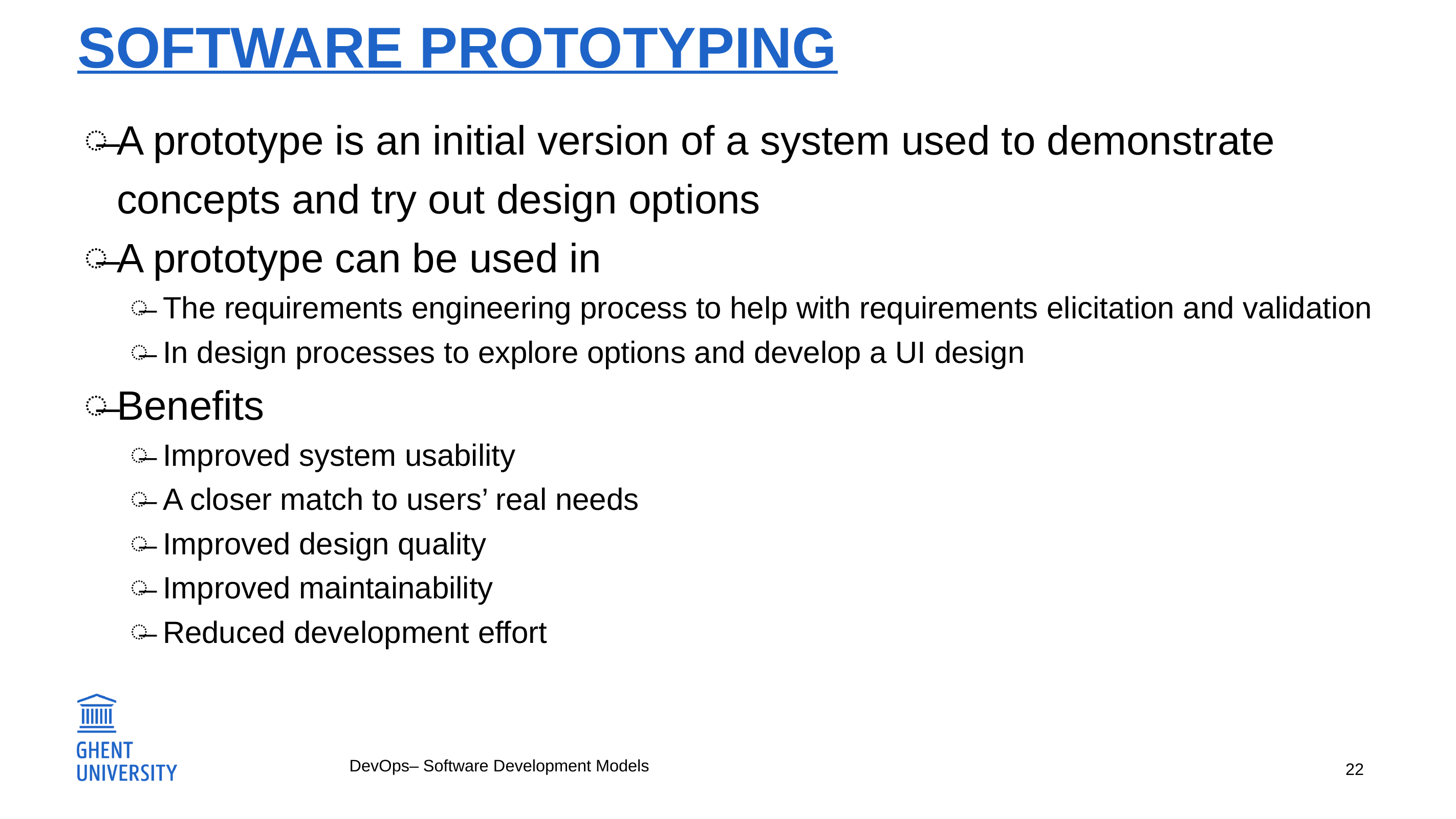

# Software prototyping
A prototype is an initial version of a system used to demonstrate concepts and try out design options
A prototype can be used in
The requirements engineering process to help with requirements elicitation and validation
In design processes to explore options and develop a UI design
Benefits
Improved system usability
A closer match to users’ real needs
Improved design quality
Improved maintainability
Reduced development effort